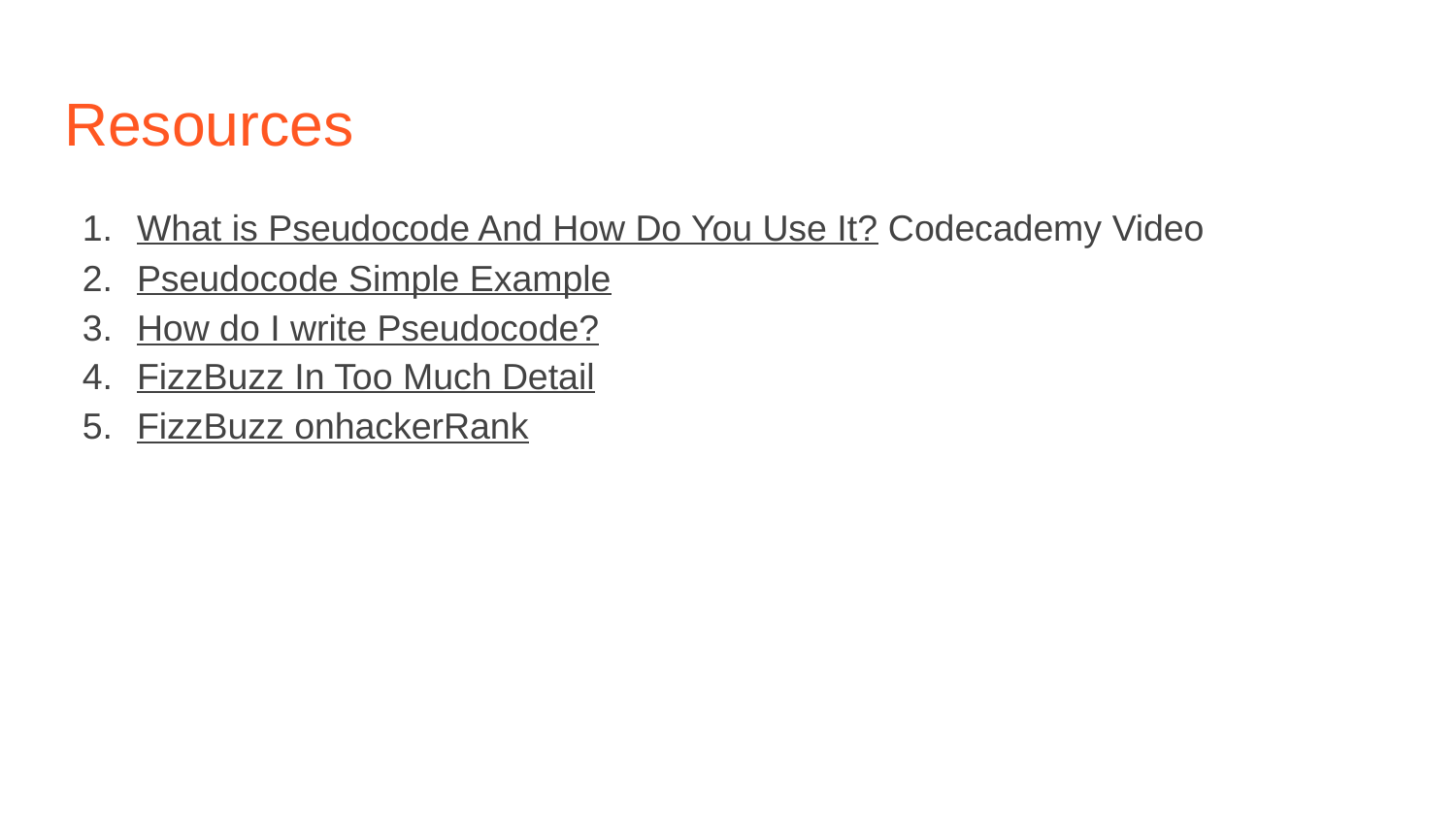

# Resources
What is Pseudocode And How Do You Use It? Codecademy Video
Pseudocode Simple Example
How do I write Pseudocode?
FizzBuzz In Too Much Detail
FizzBuzz onhackerRank